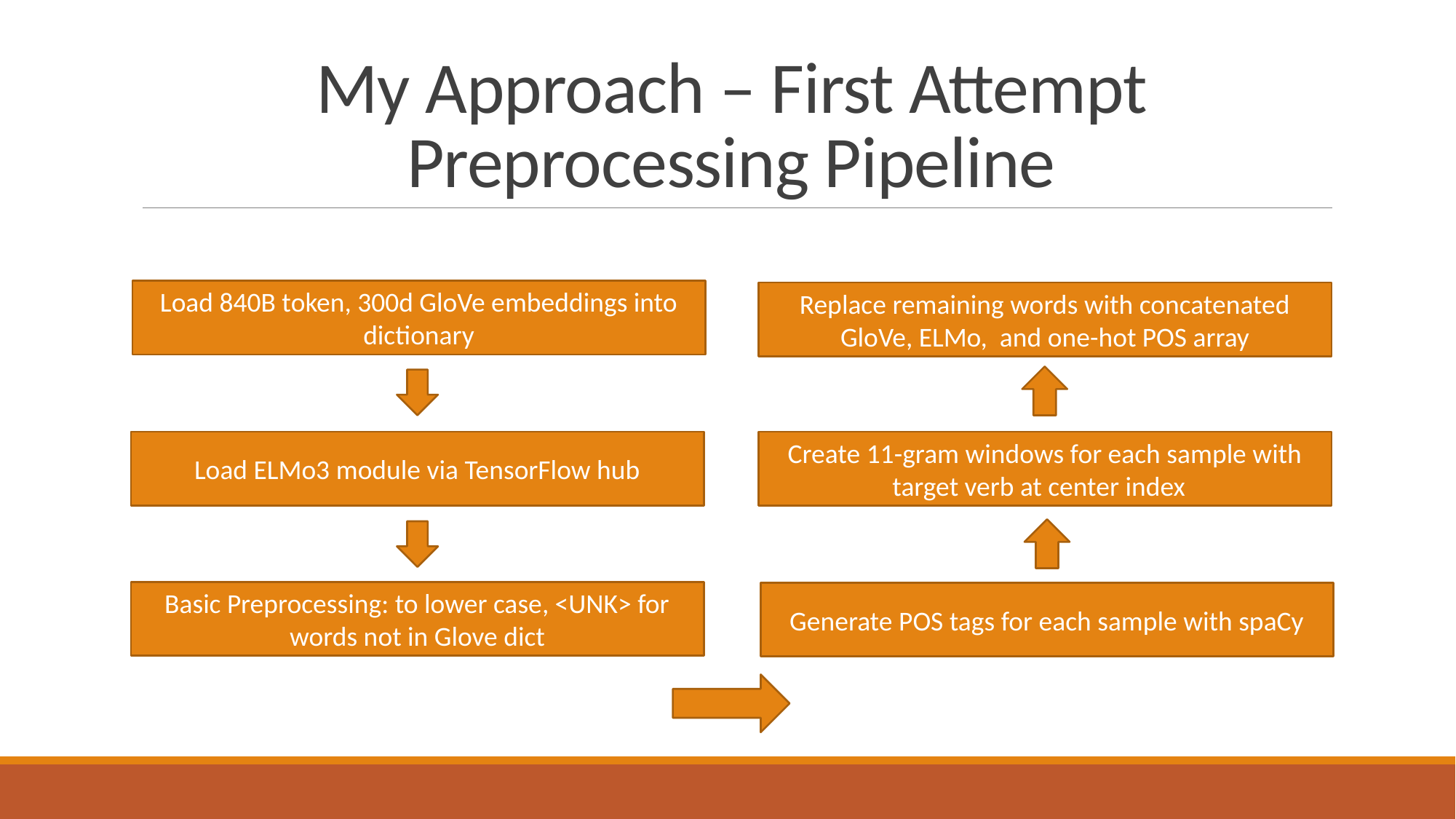

# My Approach – First Attempt Preprocessing Pipeline

Load 840B token, 300d GloVe embeddings into dictionary

Replace remaining words with concatenated GloVe, ELMo,  and one-hot POS array

Load ELMo3 module via TensorFlow hub

Create 11-gram windows for each sample with target verb at center index

Basic Preprocessing: to lower case, <UNK> for words not in Glove dict

Generate POS tags for each sample with spaCy